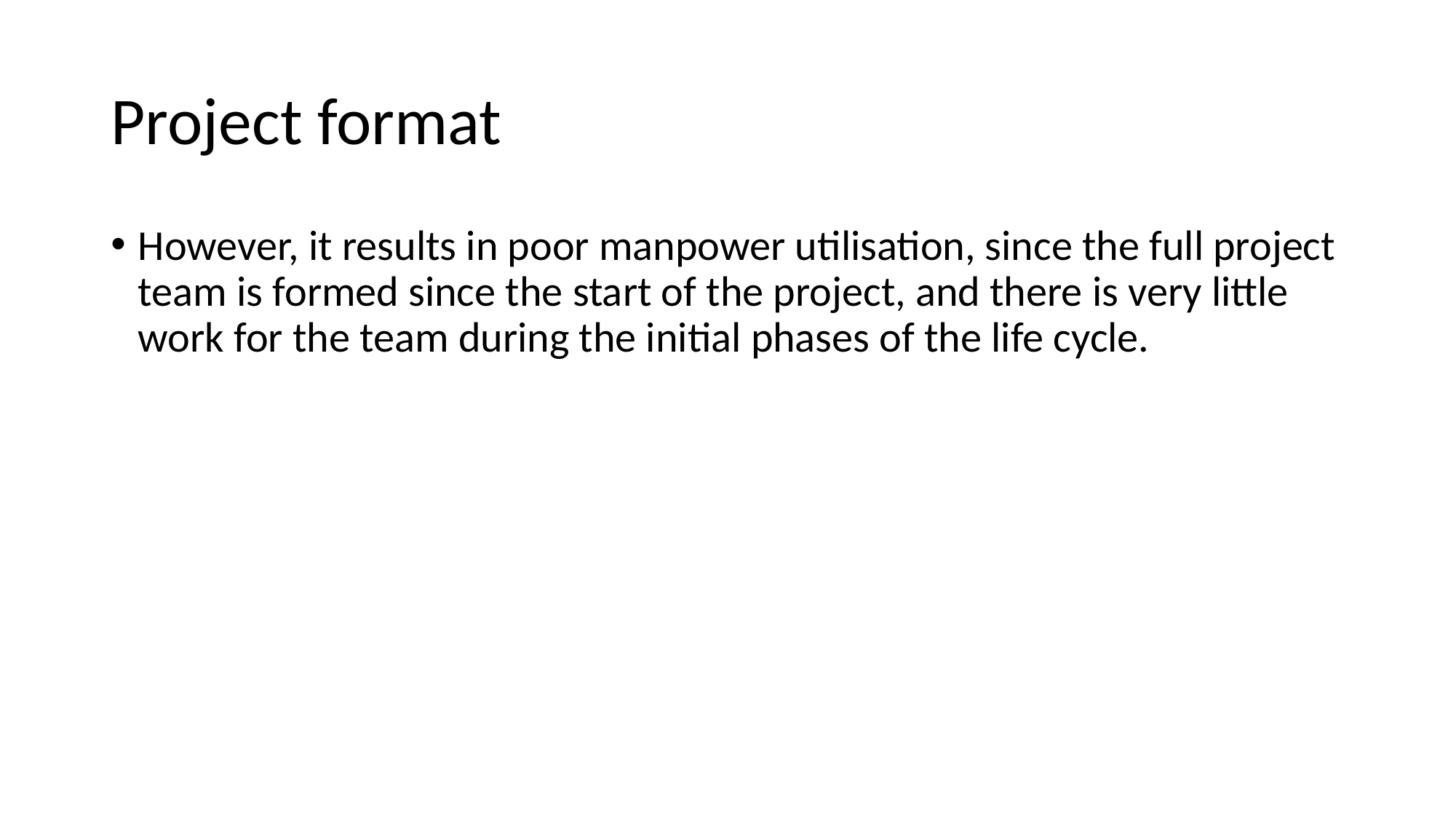

# Project format
However, it results in poor manpower utilisation, since the full project team is formed since the start of the project, and there is very little work for the team during the initial phases of the life cycle.